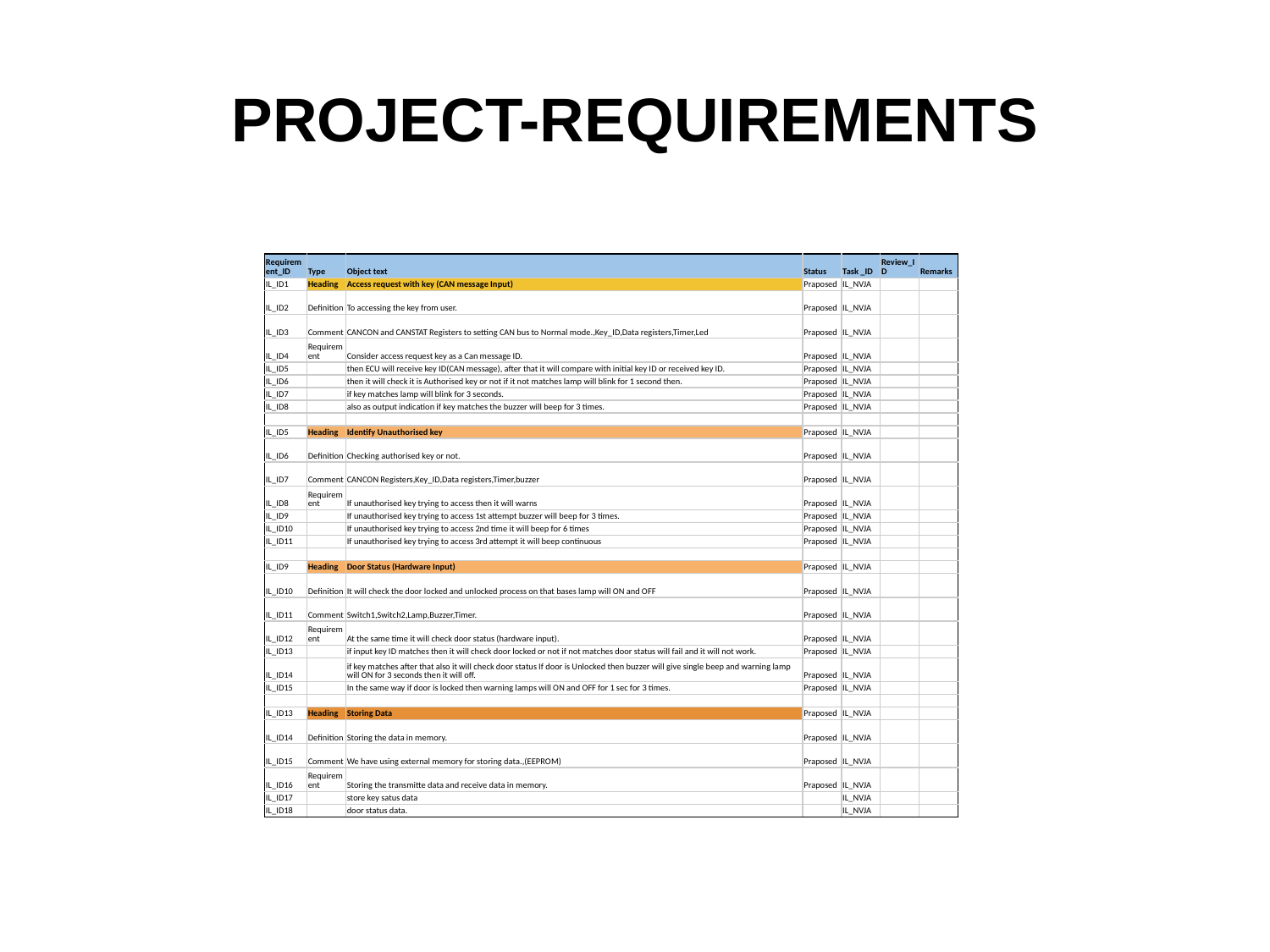

# PROJECT-REQUIREMENTS
| Requirement\_ID | Type | Object text | Status | Task \_ID | Review\_ID | Remarks |
| --- | --- | --- | --- | --- | --- | --- |
| IL\_ID1 | Heading | Access request with key (CAN message Input) | Praposed | IL\_NVJA |  |  |
| IL\_ID2 | Definition | To accessing the key from user. | Praposed | IL\_NVJA |  |  |
| IL\_ID3 | Comment | CANCON and CANSTAT Registers to setting CAN bus to Normal mode.,Key\_ID,Data registers,Timer,Led | Praposed | IL\_NVJA |  |  |
| IL\_ID4 | Requirement | Consider access request key as a Can message ID. | Praposed | IL\_NVJA |  |  |
| IL\_ID5 |  | then ECU will receive key ID(CAN message), after that it will compare with initial key ID or received key ID. | Praposed | IL\_NVJA |  |  |
| IL\_ID6 |  | then it will check it is Authorised key or not if it not matches lamp will blink for 1 second then. | Praposed | IL\_NVJA |  |  |
| IL\_ID7 |  | if key matches lamp will blink for 3 seconds. | Praposed | IL\_NVJA |  |  |
| IL\_ID8 |  | also as output indication if key matches the buzzer will beep for 3 times. | Praposed | IL\_NVJA |  |  |
|  |  |  |  |  |  |  |
| IL\_ID5 | Heading | Identify Unauthorised key | Praposed | IL\_NVJA |  |  |
| IL\_ID6 | Definition | Checking authorised key or not. | Praposed | IL\_NVJA |  |  |
| IL\_ID7 | Comment | CANCON Registers,Key\_ID,Data registers,Timer,buzzer | Praposed | IL\_NVJA |  |  |
| IL\_ID8 | Requirement | If unauthorised key trying to access then it will warns | Praposed | IL\_NVJA |  |  |
| IL\_ID9 |  | If unauthorised key trying to access 1st attempt buzzer will beep for 3 times. | Praposed | IL\_NVJA |  |  |
| IL\_ID10 |  | If unauthorised key trying to access 2nd time it will beep for 6 times | Praposed | IL\_NVJA |  |  |
| IL\_ID11 |  | If unauthorised key trying to access 3rd attempt it will beep continuous | Praposed | IL\_NVJA |  |  |
|  |  |  |  |  |  |  |
| IL\_ID9 | Heading | Door Status (Hardware Input) | Praposed | IL\_NVJA |  |  |
| IL\_ID10 | Definition | It will check the door locked and unlocked process on that bases lamp will ON and OFF | Praposed | IL\_NVJA |  |  |
| IL\_ID11 | Comment | Switch1,Switch2,Lamp,Buzzer,Timer. | Praposed | IL\_NVJA |  |  |
| IL\_ID12 | Requirement | At the same time it will check door status (hardware input). | Praposed | IL\_NVJA |  |  |
| IL\_ID13 |  | if input key ID matches then it will check door locked or not if not matches door status will fail and it will not work. | Praposed | IL\_NVJA |  |  |
| IL\_ID14 |  | if key matches after that also it will check door status If door is Unlocked then buzzer will give single beep and warning lamp will ON for 3 seconds then it will off. | Praposed | IL\_NVJA |  |  |
| IL\_ID15 |  | In the same way if door is locked then warning lamps will ON and OFF for 1 sec for 3 times. | Praposed | IL\_NVJA |  |  |
|  |  |  |  |  |  |  |
| IL\_ID13 | Heading | Storing Data | Praposed | IL\_NVJA |  |  |
| IL\_ID14 | Definition | Storing the data in memory. | Praposed | IL\_NVJA |  |  |
| IL\_ID15 | Comment | We have using external memory for storing data.,(EEPROM) | Praposed | IL\_NVJA |  |  |
| IL\_ID16 | Requirement | Storing the transmitte data and receive data in memory. | Praposed | IL\_NVJA |  |  |
| IL\_ID17 |  | store key satus data |  | IL\_NVJA |  |  |
| IL\_ID18 |  | door status data. |  | IL\_NVJA |  |  |